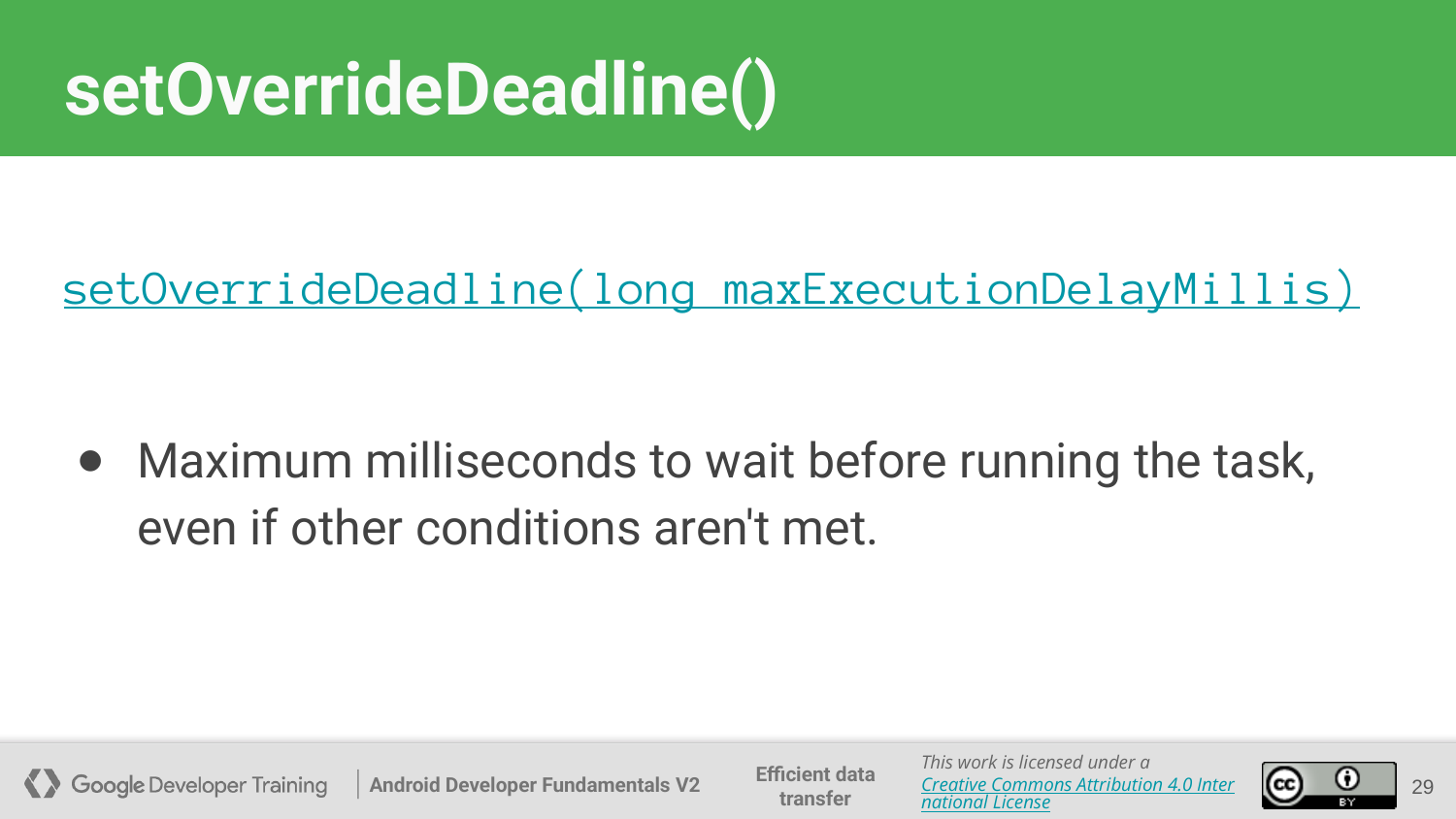

# setOverrideDeadline()
setOverrideDeadline(long maxExecutionDelayMillis)

Maximum milliseconds to wait before running the task, even if other conditions aren't met.

29